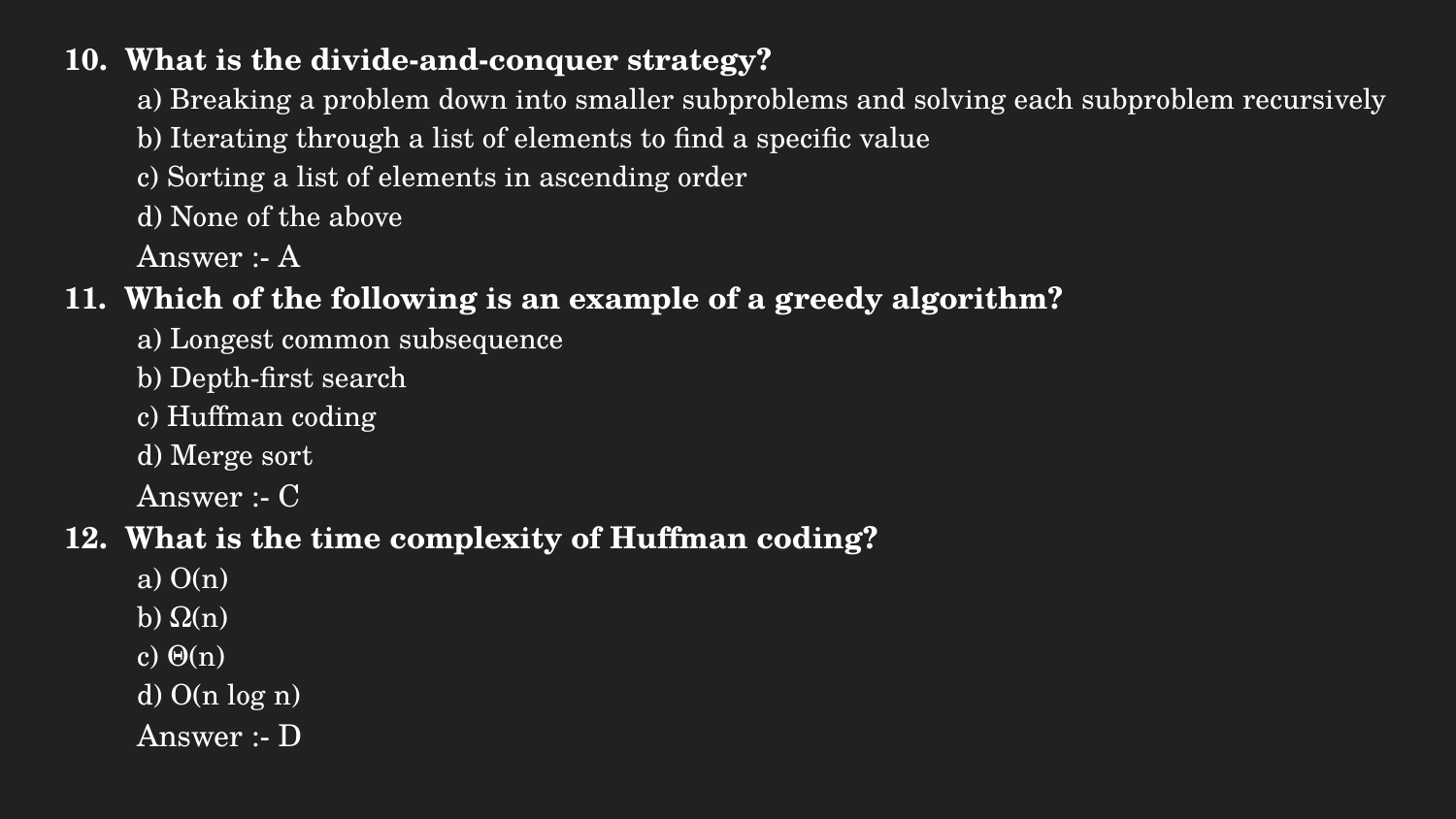

10.  What is the divide-and-conquer strategy?
a) Breaking a problem down into smaller subproblems and solving each subproblem recursively
b) Iterating through a list of elements to find a specific value
c) Sorting a list of elements in ascending order
d) None of the above
Answer :- A
11.  Which of the following is an example of a greedy algorithm?
a) Longest common subsequence
b) Depth-first search
c) Huffman coding
d) Merge sort
Answer :- C
12.  What is the time complexity of Huffman coding?
a) O(n)
b) Ω(n)
c) Θ(n)
d) O(n log n)
Answer :- D
#